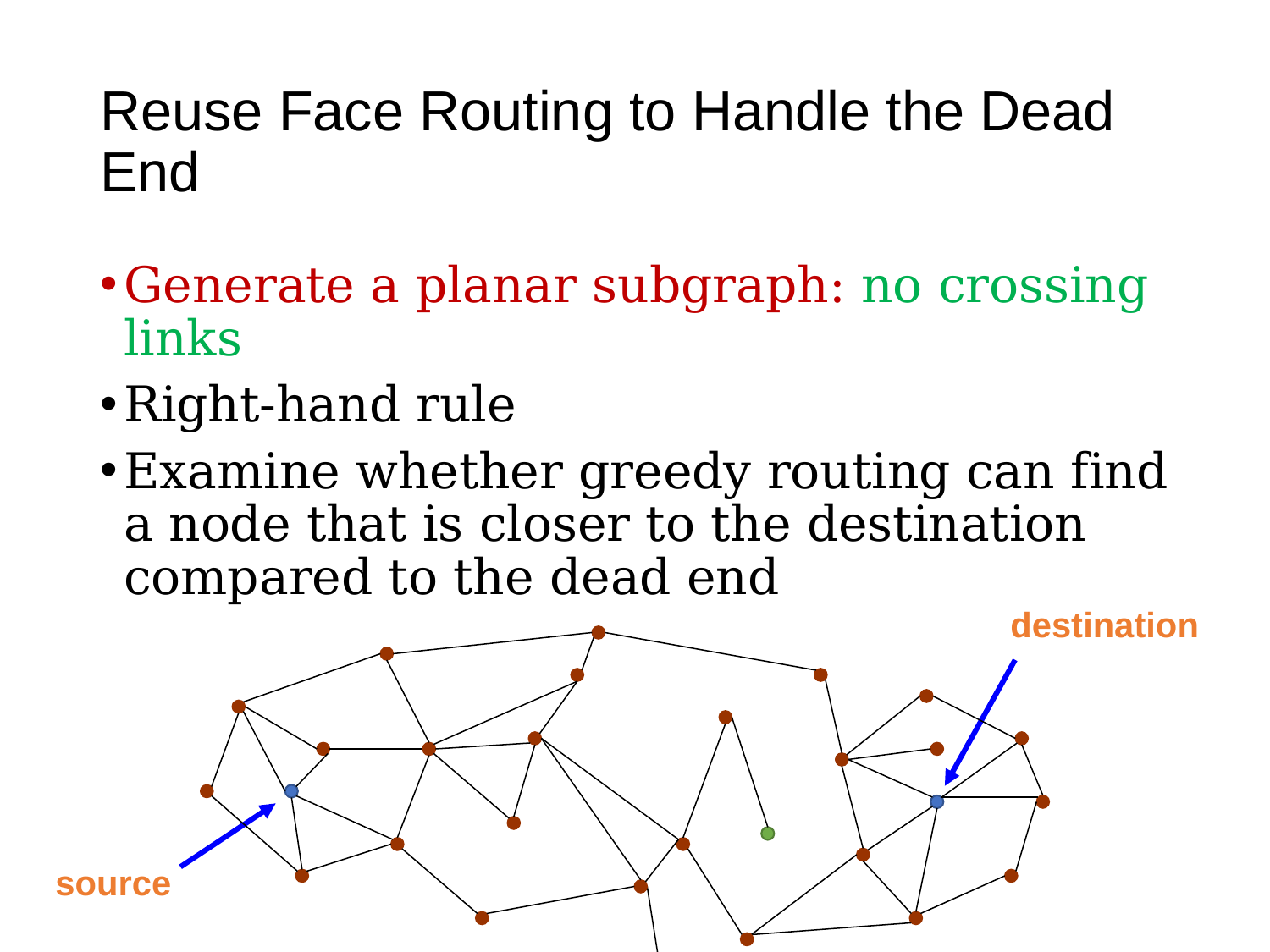

# Reuse Face Routing to Handle the Dead End
Generate a planar subgraph: no crossing links
Right-hand rule
Examine whether greedy routing can find a node that is closer to the destination compared to the dead end

destination

source